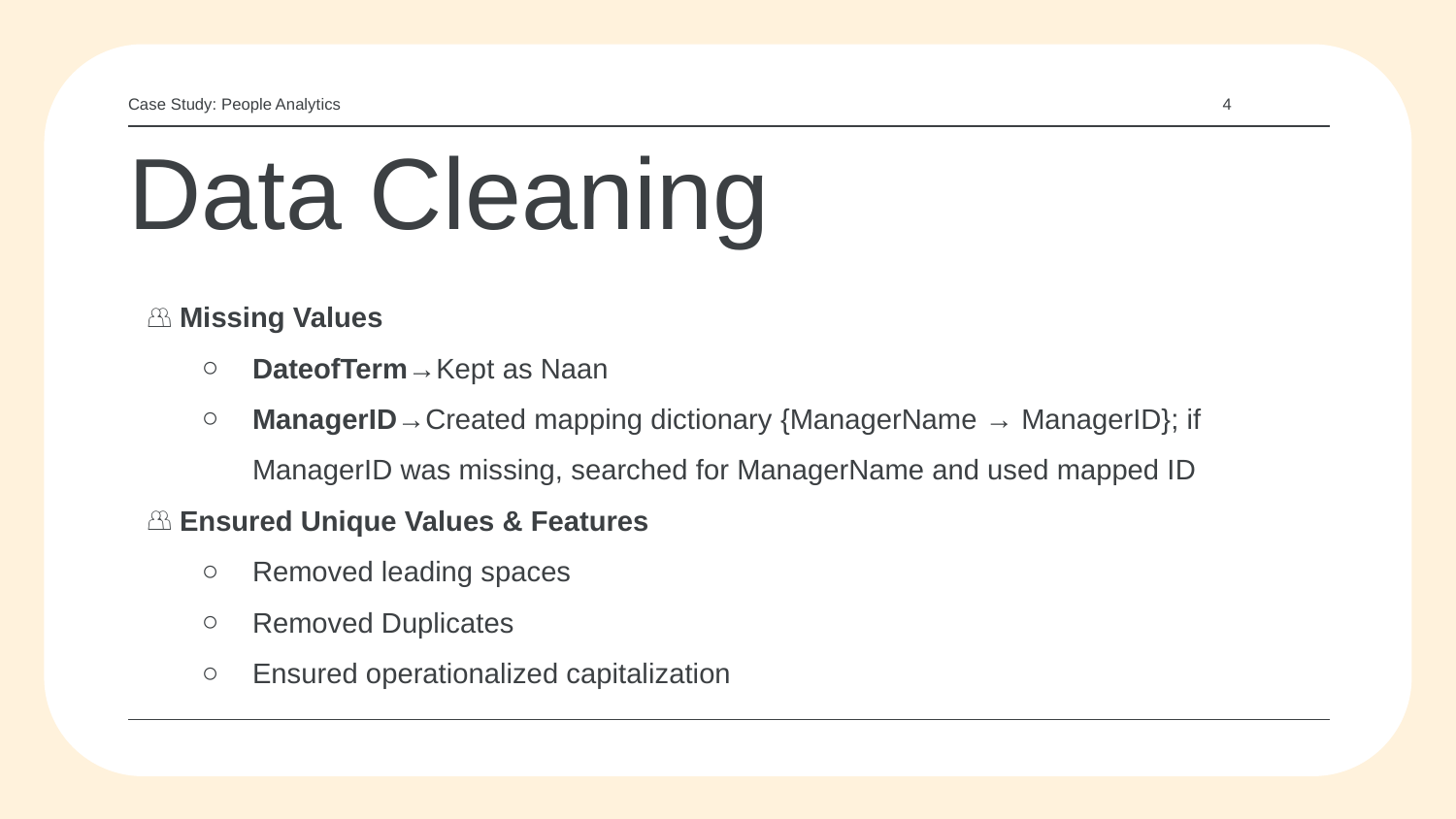

Case Study: People Analytics
4
# Data Cleaning
Missing Values
DateofTerm→Kept as Naan
ManagerID→Created mapping dictionary {ManagerName → ManagerID}; if ManagerID was missing, searched for ManagerName and used mapped ID
Ensured Unique Values & Features
Removed leading spaces
Removed Duplicates
Ensured operationalized capitalization